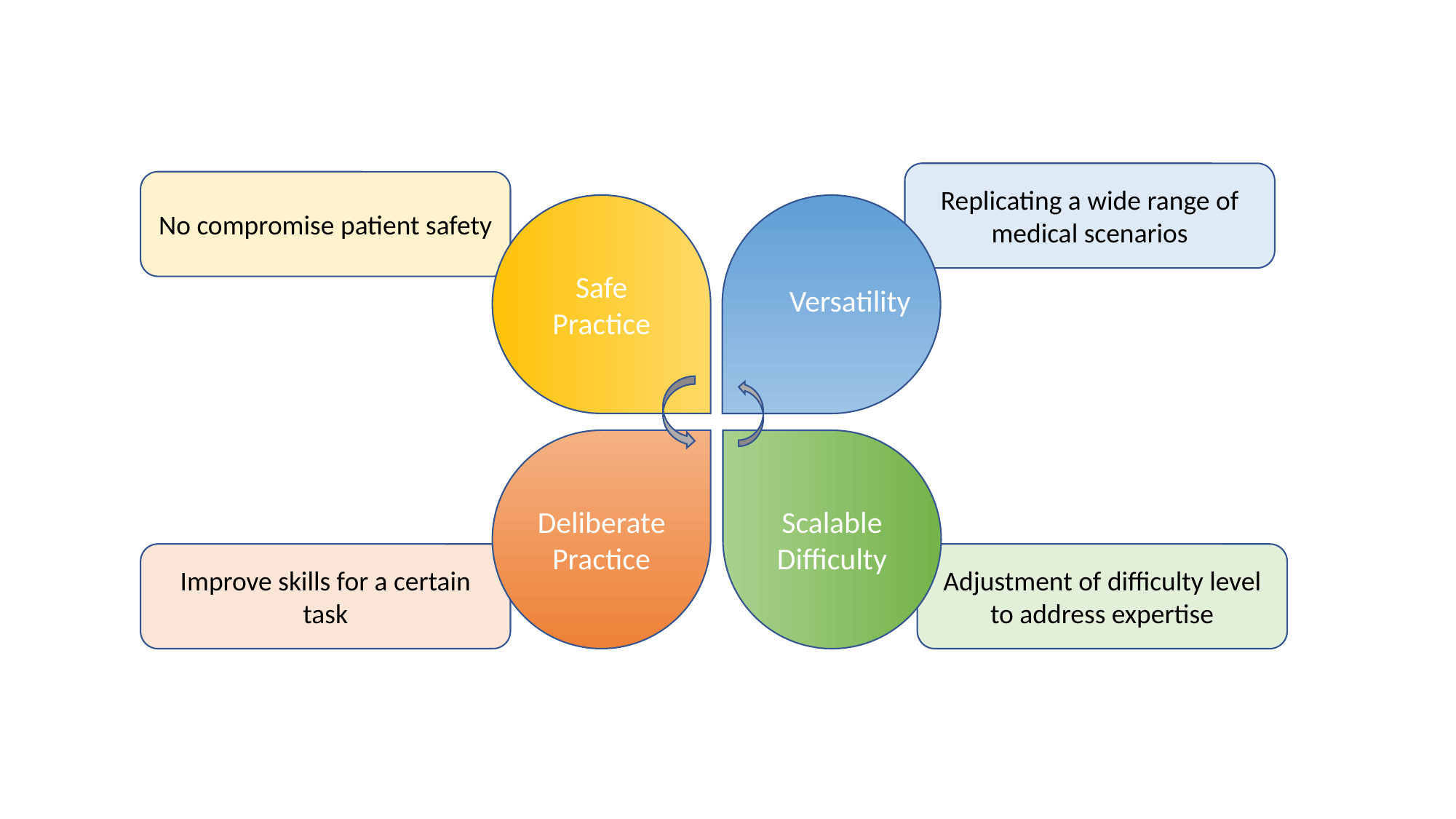

Replicating a wide range of medical scenarios
No compromise patient safety
Safe
Practice

Versatility

Deliberate
Practice
Scalable
Difficulty
Improve skills for a certain task
Adjustment of difficulty level to address expertise